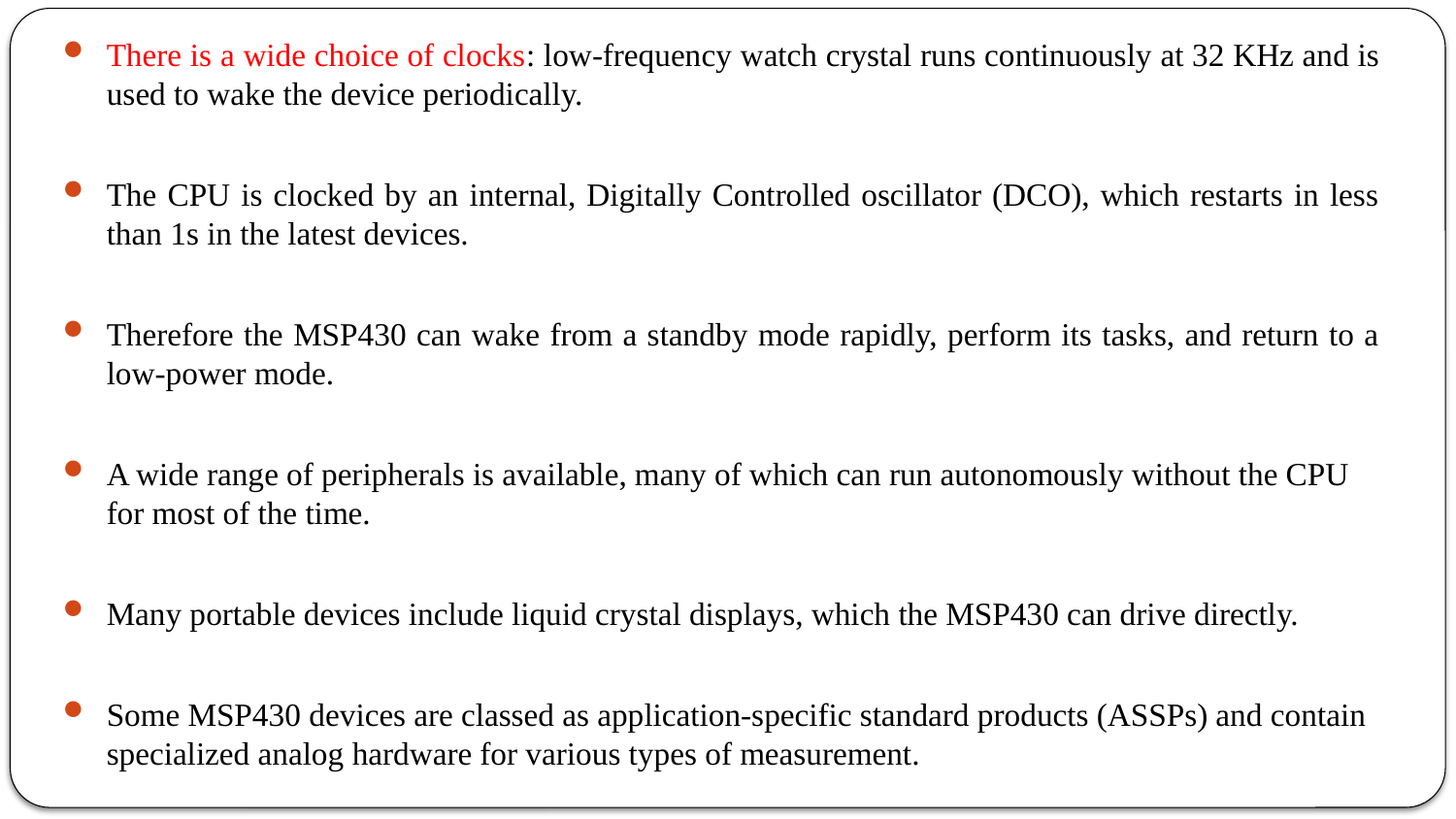

There is a wide choice of clocks: low-frequency watch crystal runs continuously at 32 KHz and is used to wake the device periodically.

The CPU is clocked by an internal, Digitally Controlled oscillator (DCO), which restarts in less than 1s in the latest devices.

Therefore the MSP430 can wake from a standby mode rapidly, perform its tasks, and return to a low-power mode.

A wide range of peripherals is available, many of which can run autonomously without the CPU for most of the time.

Many portable devices include liquid crystal displays, which the MSP430 can drive directly.

Some MSP430 devices are classed as application-specific standard products (ASSPs) and contain specialized analog hardware for various types of measurement.